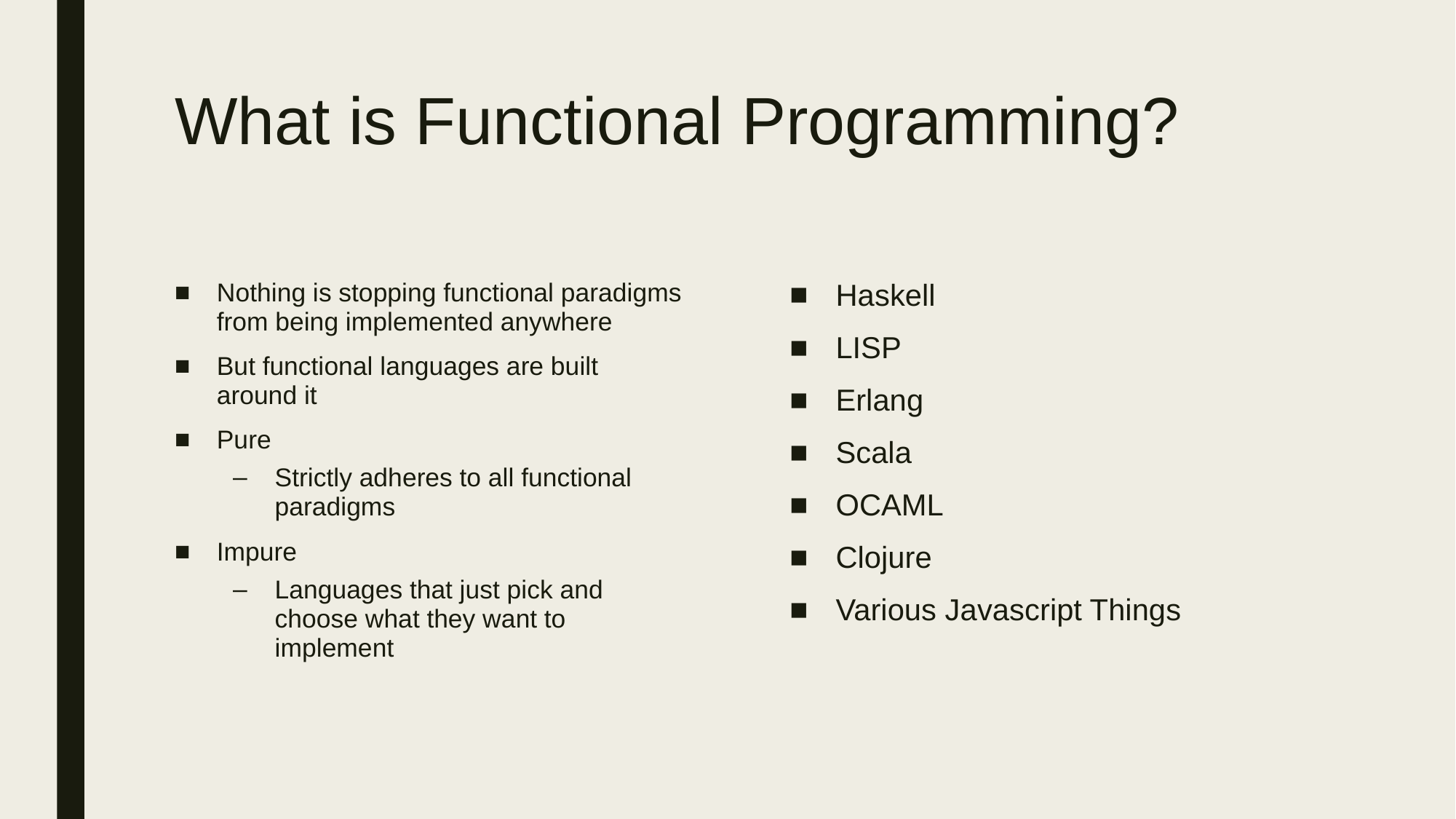

# What is Functional Programming?
Nothing is stopping functional paradigms from being implemented anywhere
But functional languages are built around it
Pure
Strictly adheres to all functional paradigms
Impure
Languages that just pick and choose what they want to implement

Haskell
LISP
Erlang
Scala
OCAML
Clojure
Various Javascript Things